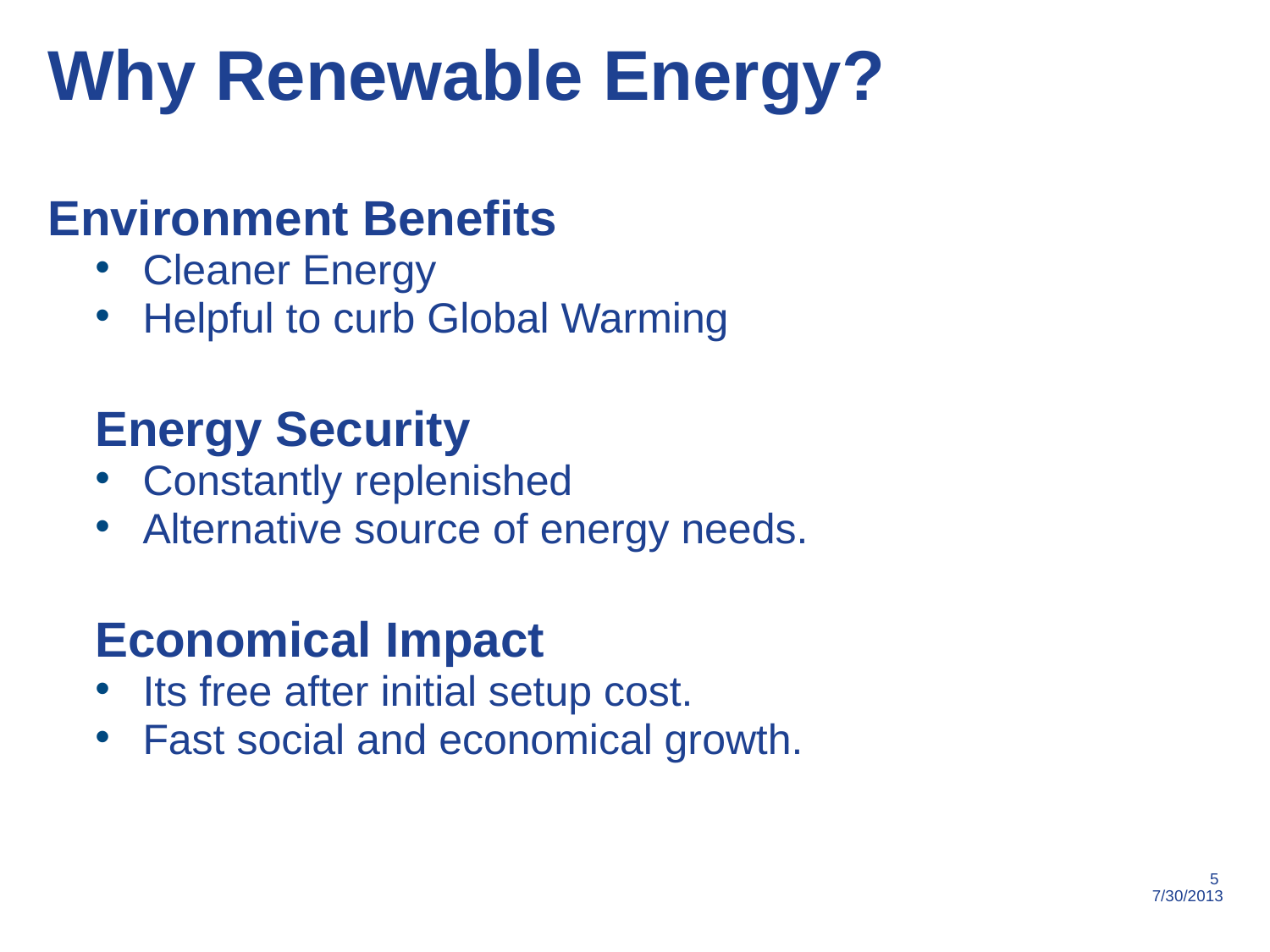

# Why Renewable Energy?
Environment Benefits
Cleaner Energy
Helpful to curb Global Warming

Energy Security
Constantly replenished
Alternative source of energy needs.

Economical Impact
Its free after initial setup cost.
Fast social and economical growth.